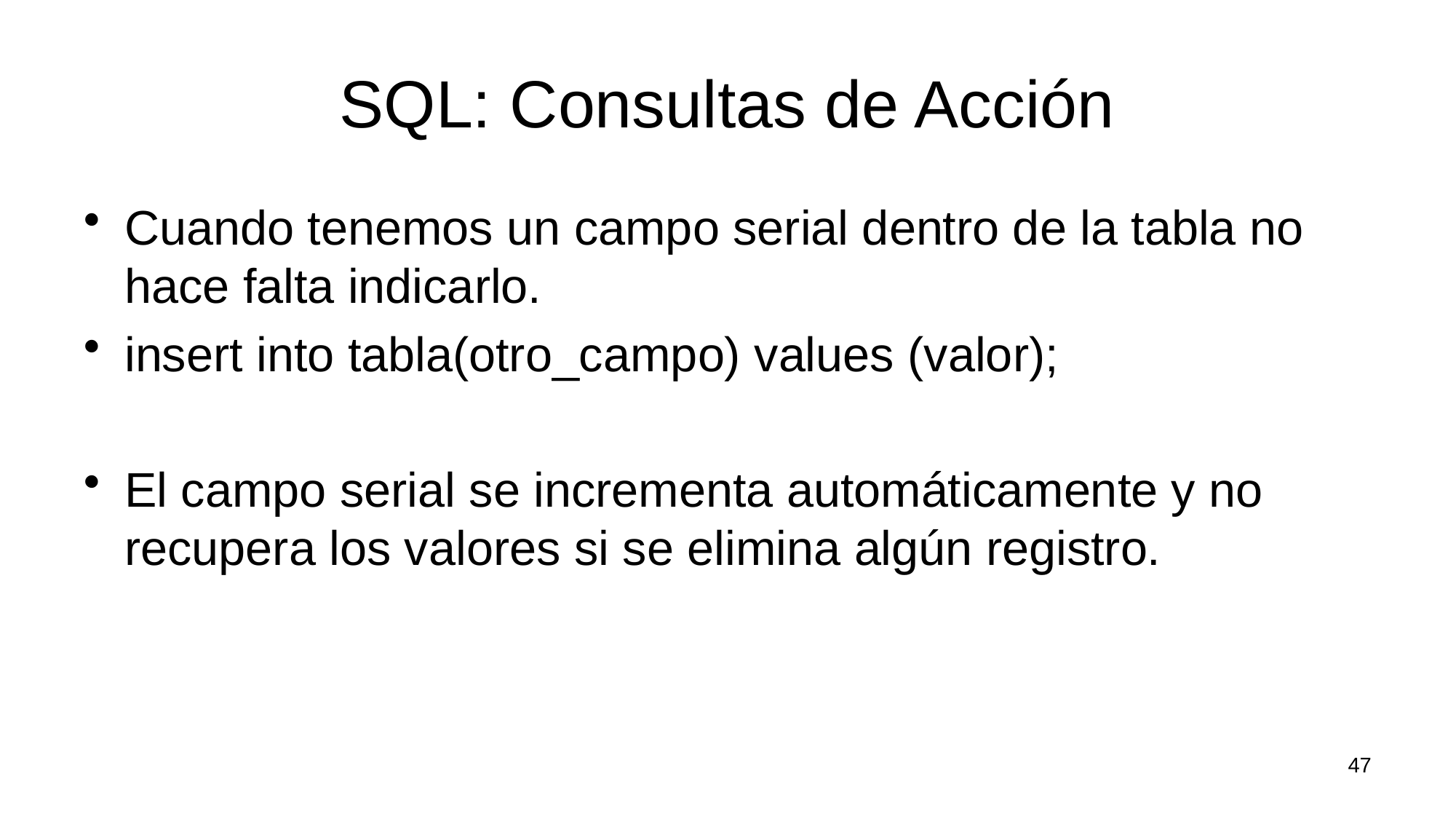

# SQL: Consultas de Acción
Cuando tenemos un campo serial dentro de la tabla no hace falta indicarlo.
insert into tabla(otro_campo) values (valor);

El campo serial se incrementa automáticamente y no recupera los valores si se elimina algún registro.
47